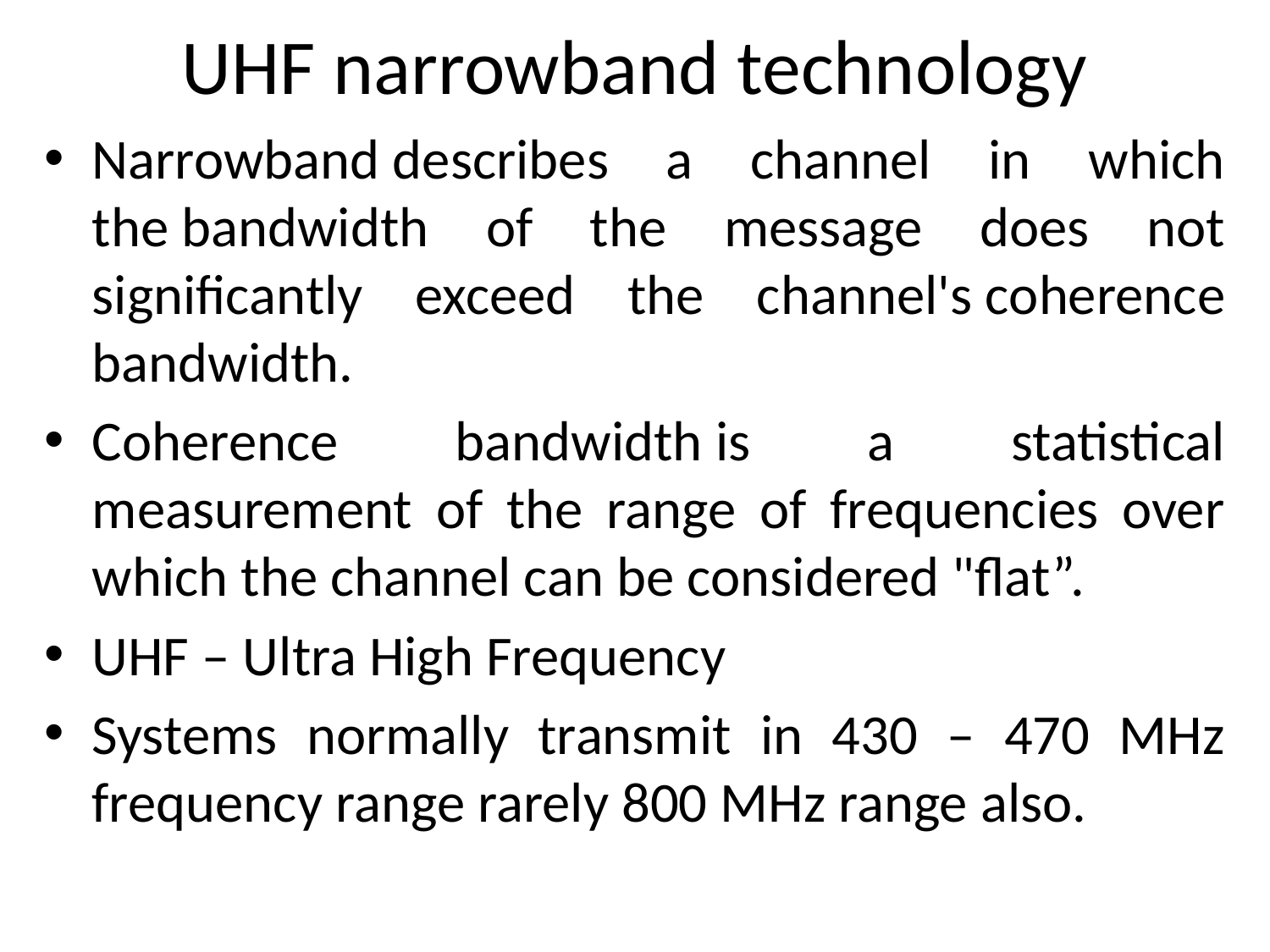

# UHF narrowband technology
Narrowband describes a channel in which the bandwidth of the message does not significantly exceed the channel's coherence bandwidth.
Coherence bandwidth is a statistical measurement of the range of frequencies over which the channel can be considered "flat”.
UHF – Ultra High Frequency
Systems normally transmit in 430 – 470 MHz frequency range rarely 800 MHz range also.